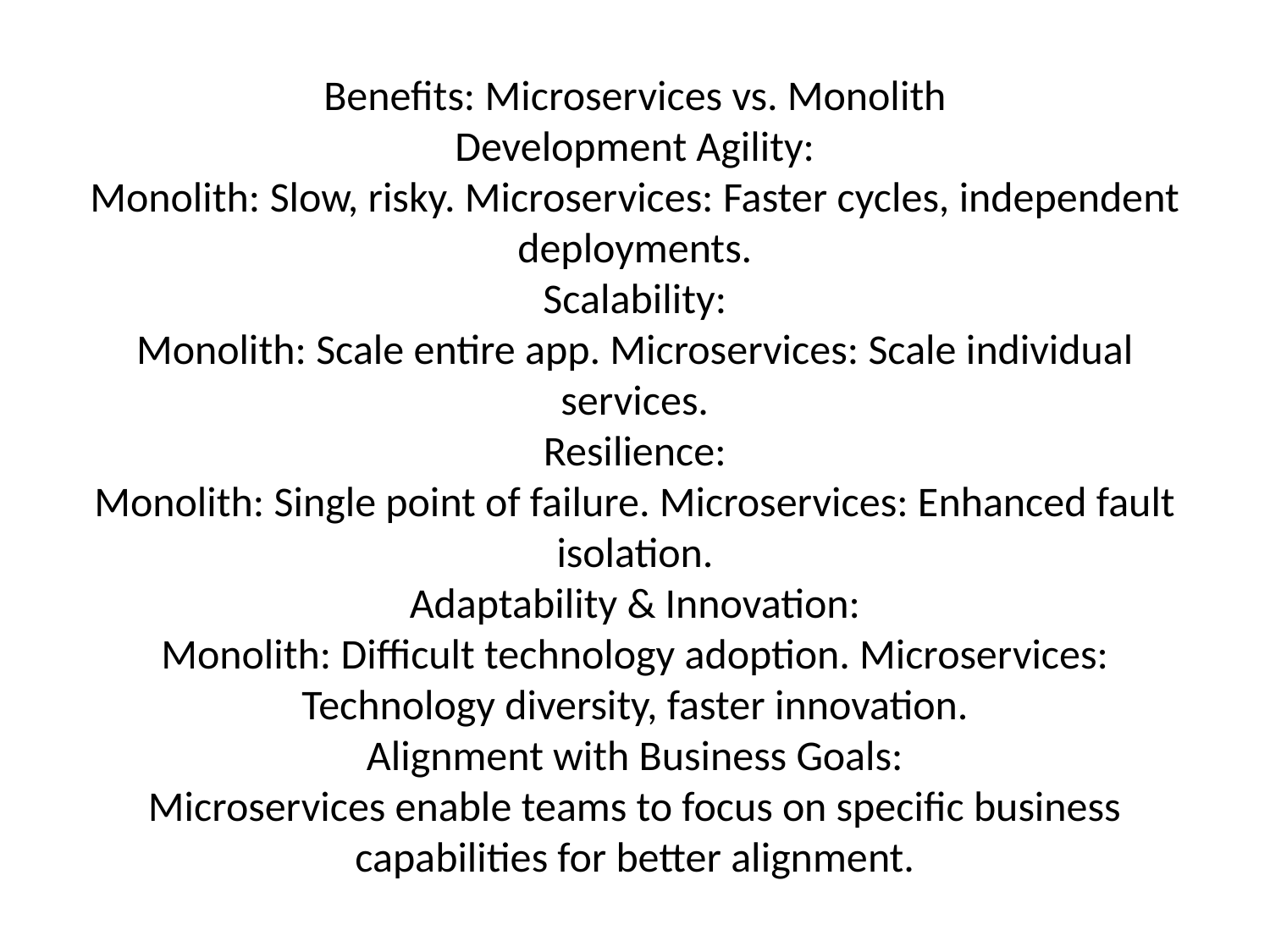

# Benefits: Microservices vs. Monolith
Development Agility:
Monolith: Slow, risky. Microservices: Faster cycles, independent deployments.
Scalability:
Monolith: Scale entire app. Microservices: Scale individual services.
Resilience:
Monolith: Single point of failure. Microservices: Enhanced fault isolation.
Adaptability & Innovation:
Monolith: Difficult technology adoption. Microservices: Technology diversity, faster innovation.
Alignment with Business Goals:
Microservices enable teams to focus on specific business capabilities for better alignment.